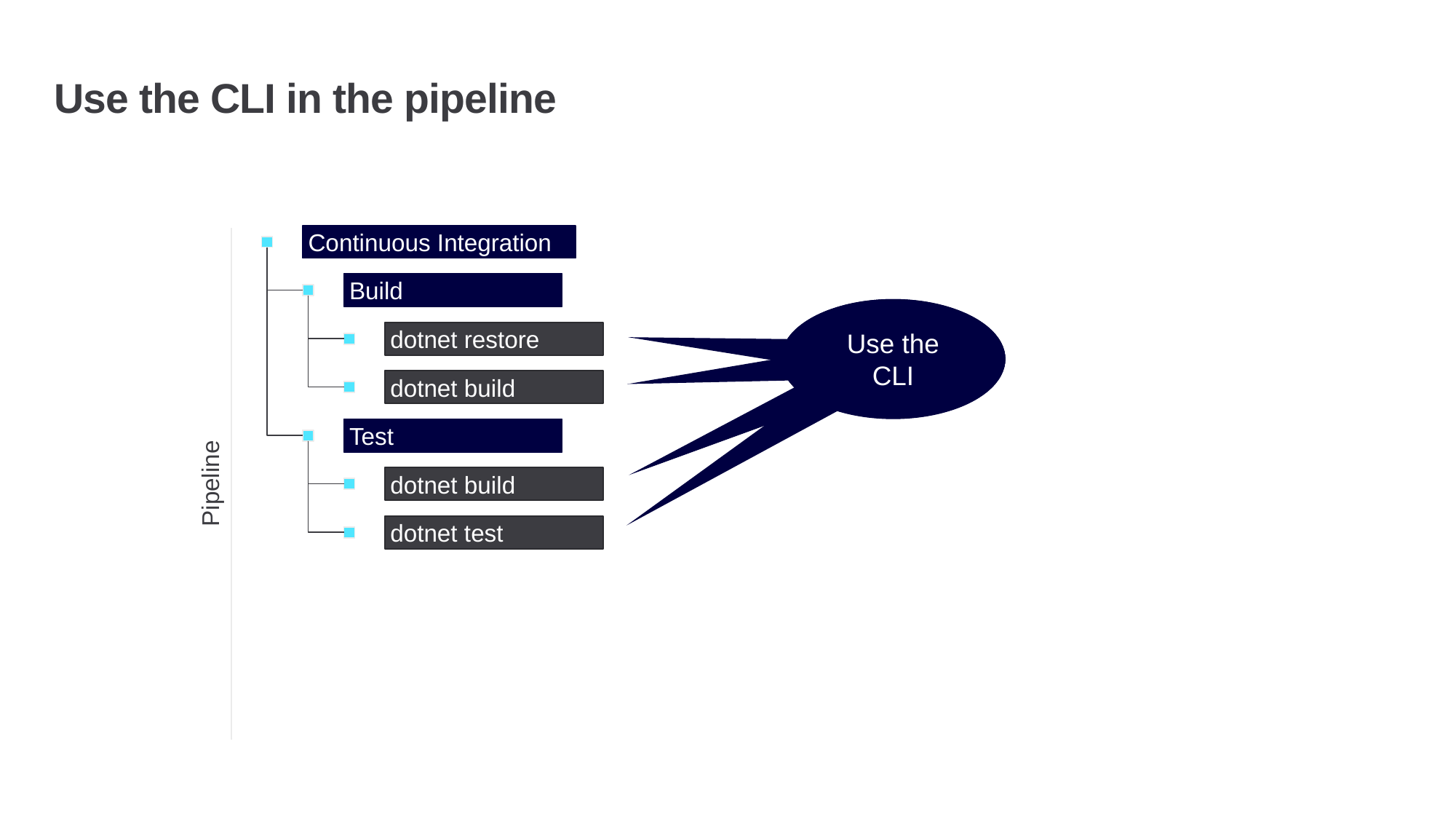

# Use the CLI in the pipeline
Continuous Integration

Build

Use the CLI

dotnet restore

dotnet build

Test

Pipeline
dotnet build

dotnet test